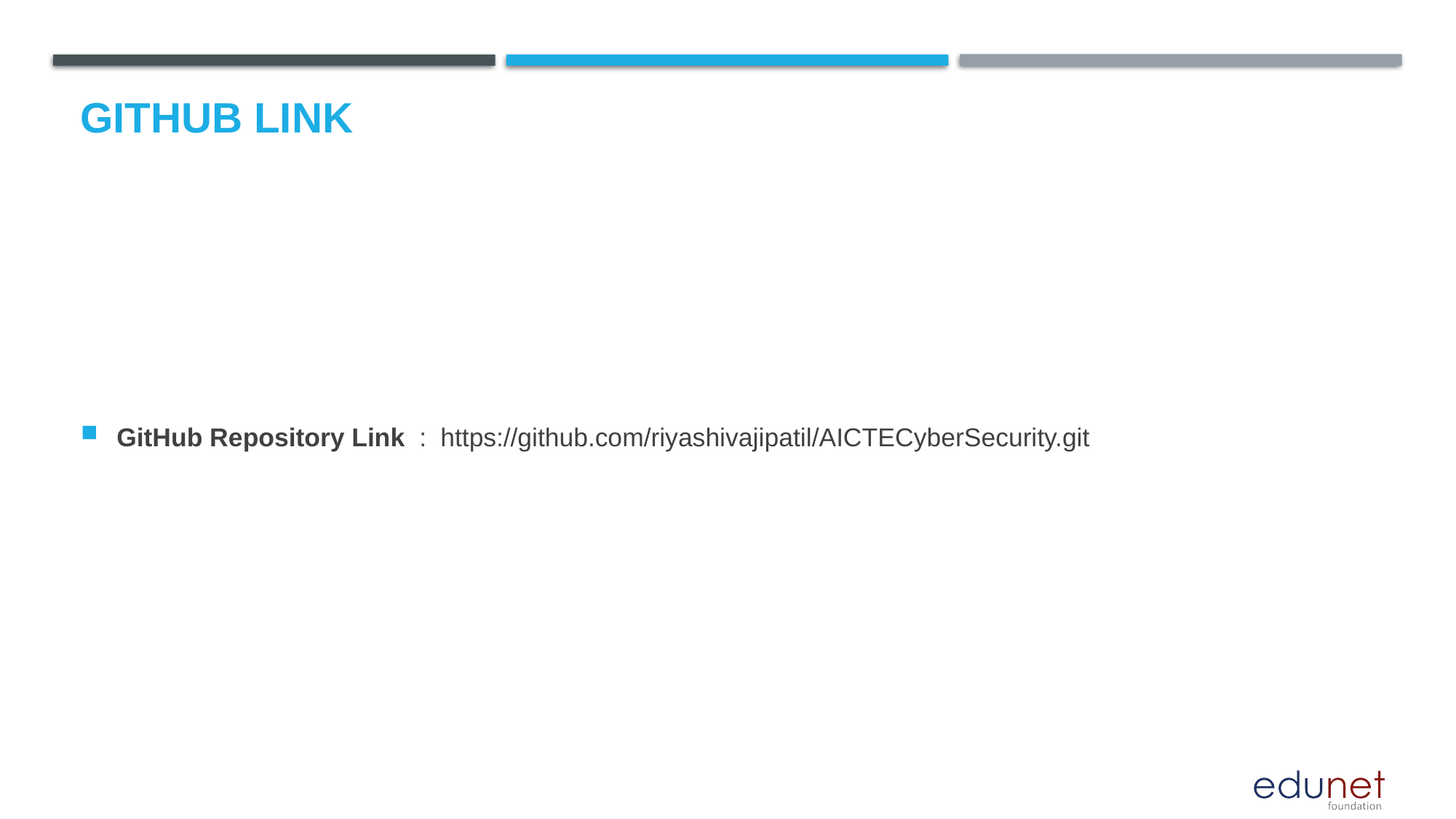

# GitHub Link
GitHub Repository Link  :  https://github.com/riyashivajipatil/AICTECyberSecurity.git